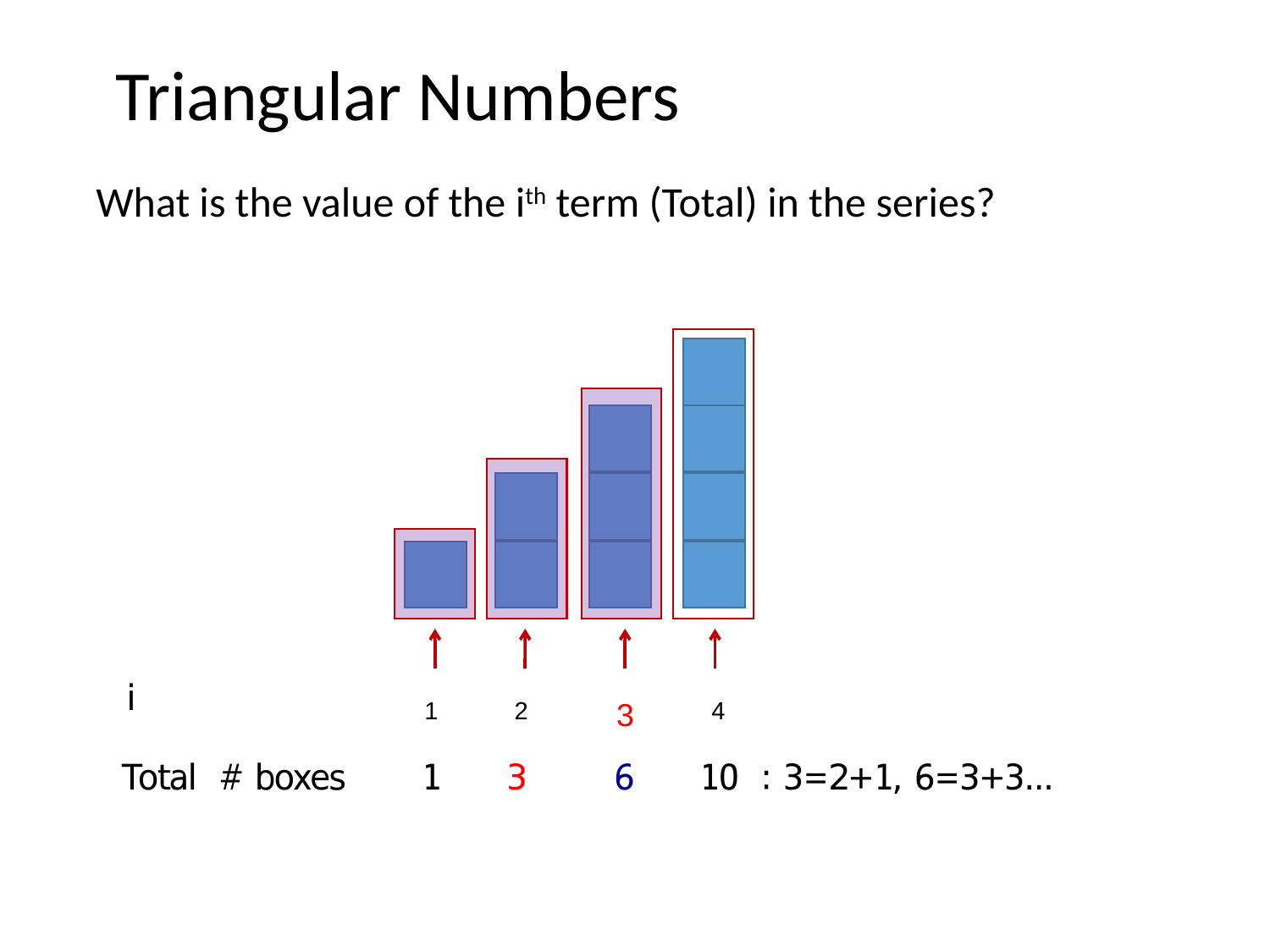

# Triangular Numbers
What is the value of the ith term (Total) in the series?

i
 1
 2
 3
  4
  Total  # boxes       1      3        6      10  : 3=2+1, 6=3+3…